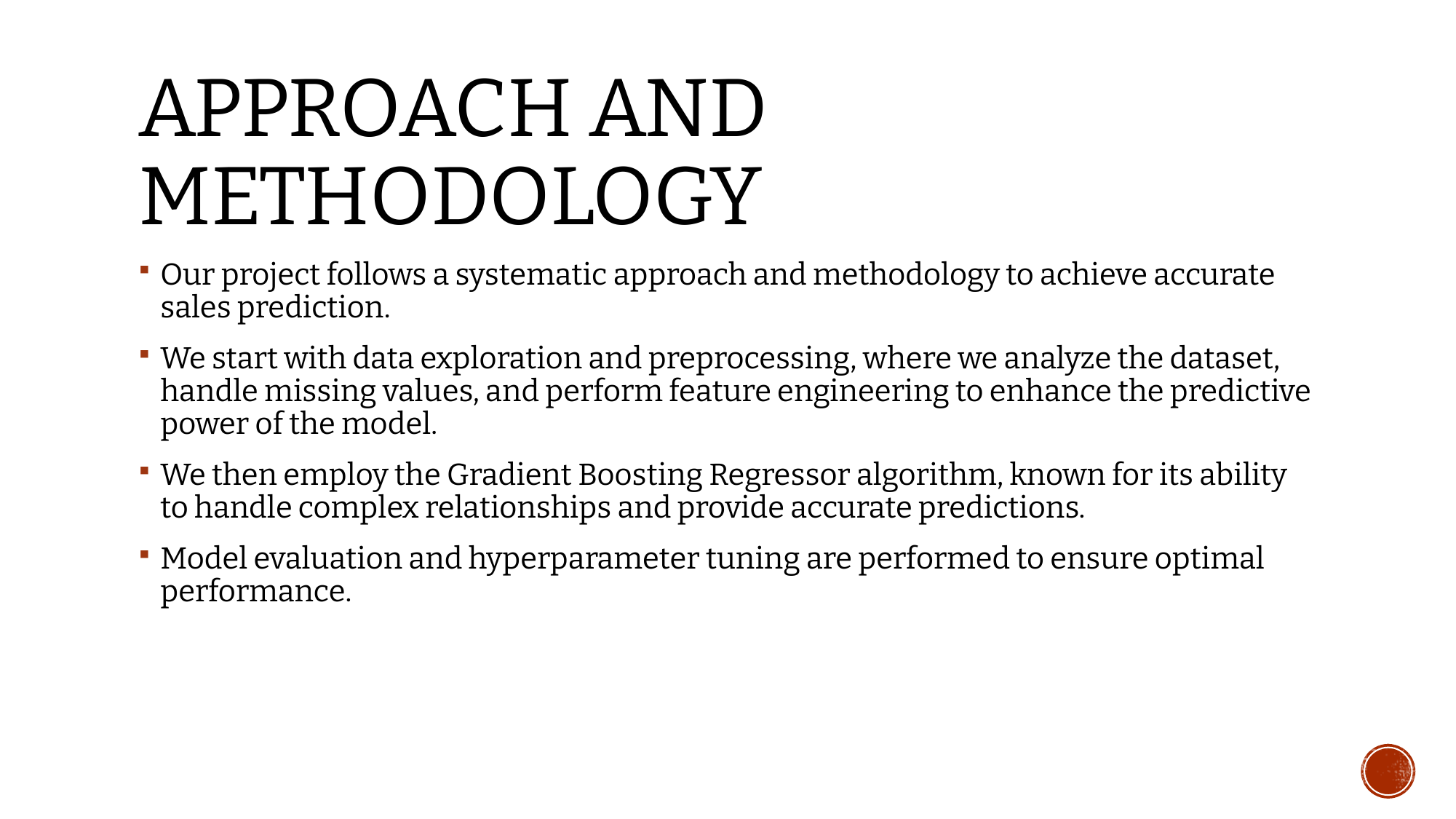

# Approach and Methodology
Our project follows a systematic approach and methodology to achieve accurate sales prediction.
We start with data exploration and preprocessing, where we analyze the dataset, handle missing values, and perform feature engineering to enhance the predictive power of the model.
We then employ the Gradient Boosting Regressor algorithm, known for its ability to handle complex relationships and provide accurate predictions.
Model evaluation and hyperparameter tuning are performed to ensure optimal performance.